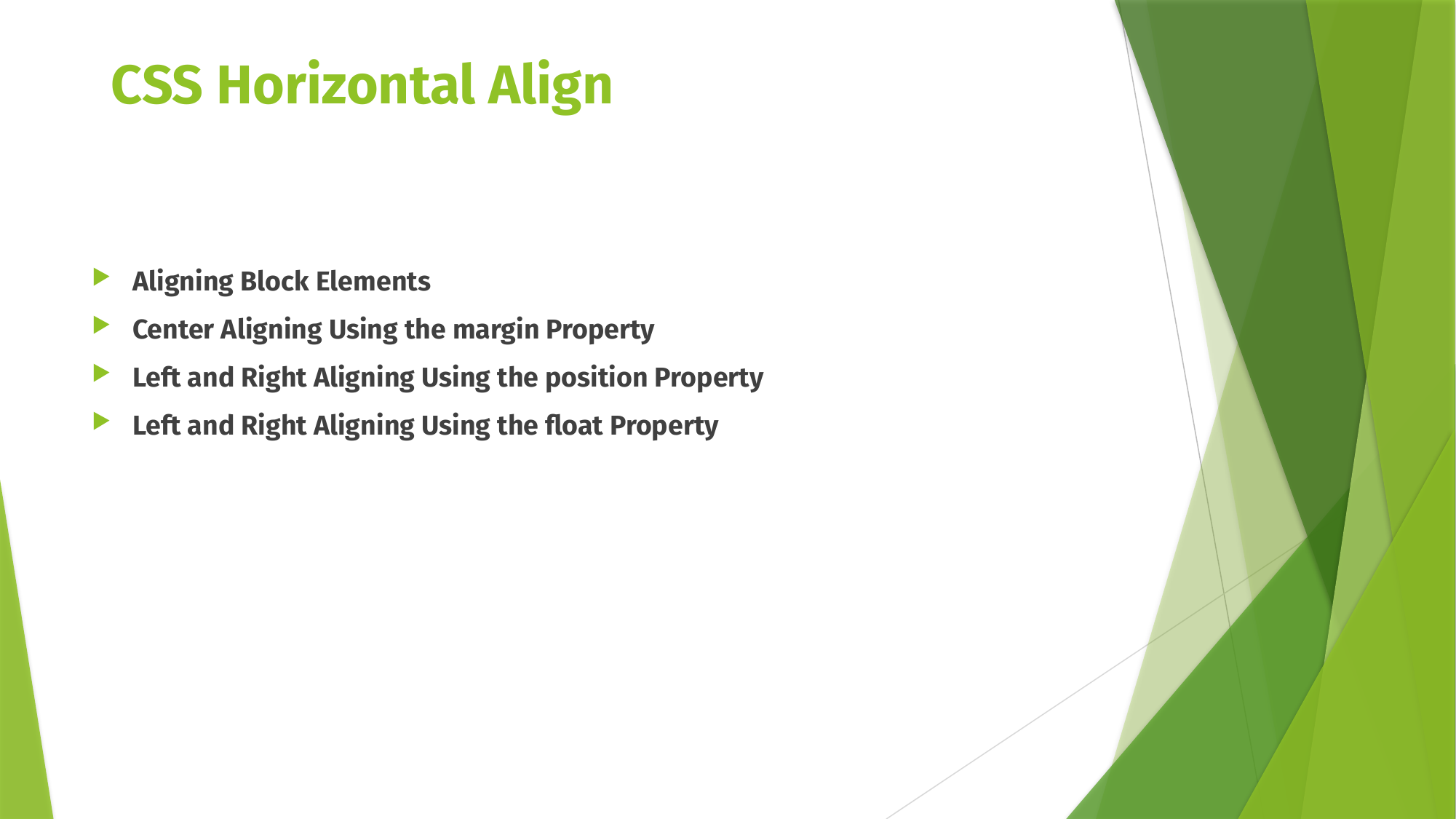

# CSS Horizontal Align
Aligning Block Elements
Center Aligning Using the margin Property
Left and Right Aligning Using the position Property
Left and Right Aligning Using the float Property